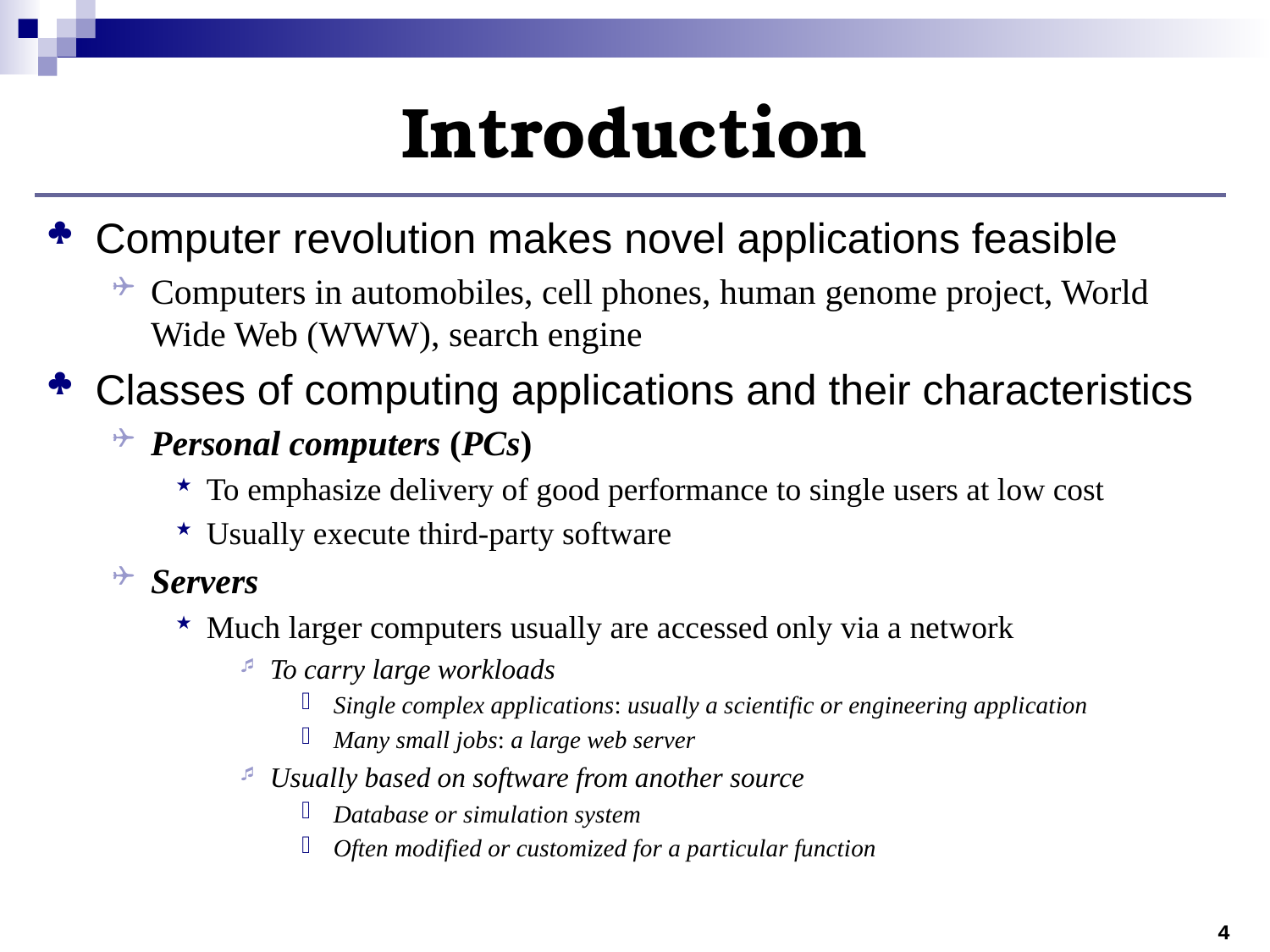

# Introduction
Computer revolution makes novel applications feasible
Computers in automobiles, cell phones, human genome project, World Wide Web (WWW), search engine
Classes of computing applications and their characteristics
Personal computers (PCs)
To emphasize delivery of good performance to single users at low cost
Usually execute third-party software
Servers
Much larger computers usually are accessed only via a network
To carry large workloads
Single complex applications: usually a scientific or engineering application
Many small jobs: a large web server
Usually based on software from another source
Database or simulation system
Often modified or customized for a particular function
4